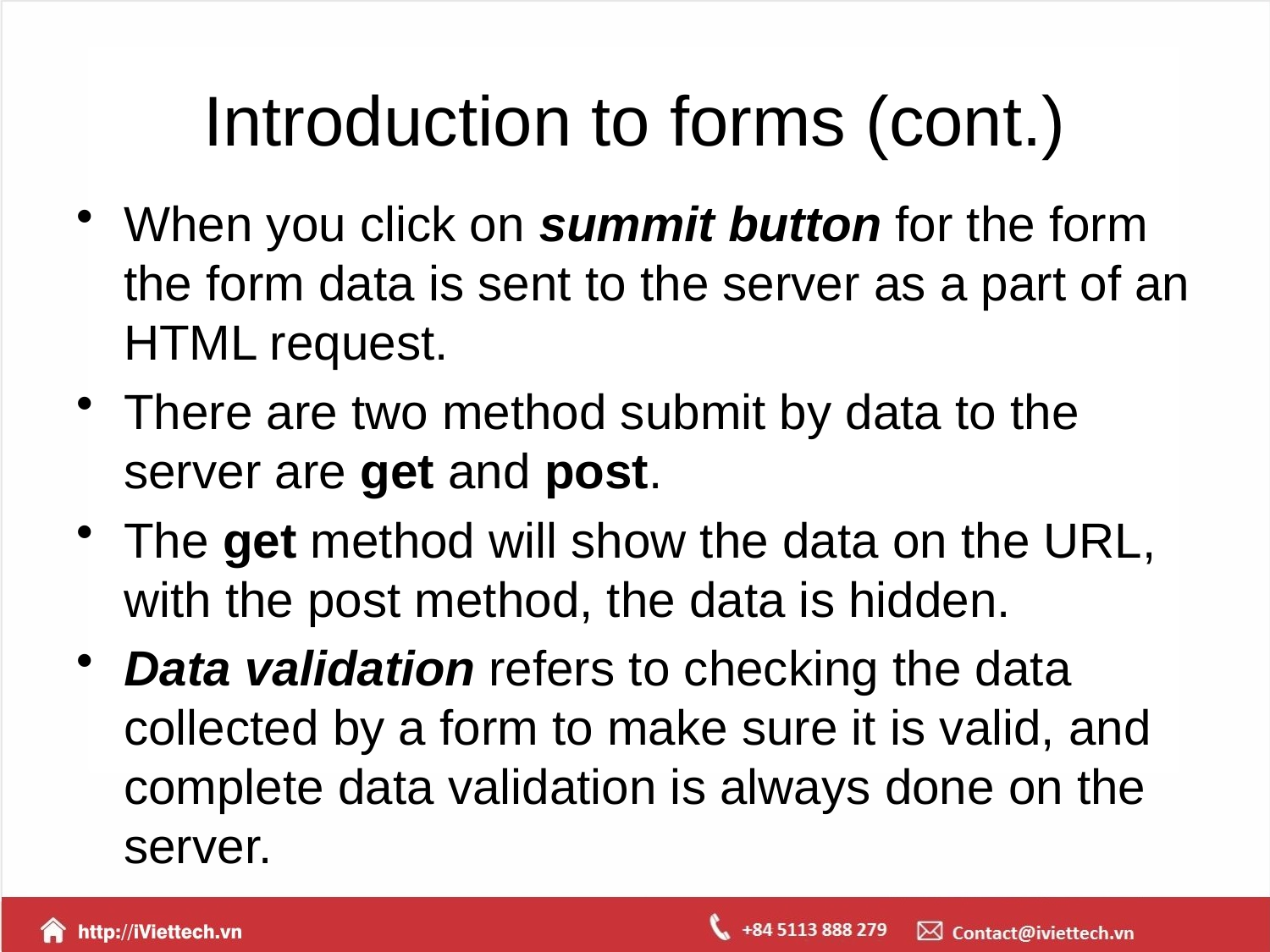

# Introduction to forms (cont.)
When you click on summit button for the form the form data is sent to the server as a part of an HTML request.
There are two method submit by data to the server are get and post.
The get method will show the data on the URL, with the post method, the data is hidden.
Data validation refers to checking the data collected by a form to make sure it is valid, and complete data validation is always done on the server.